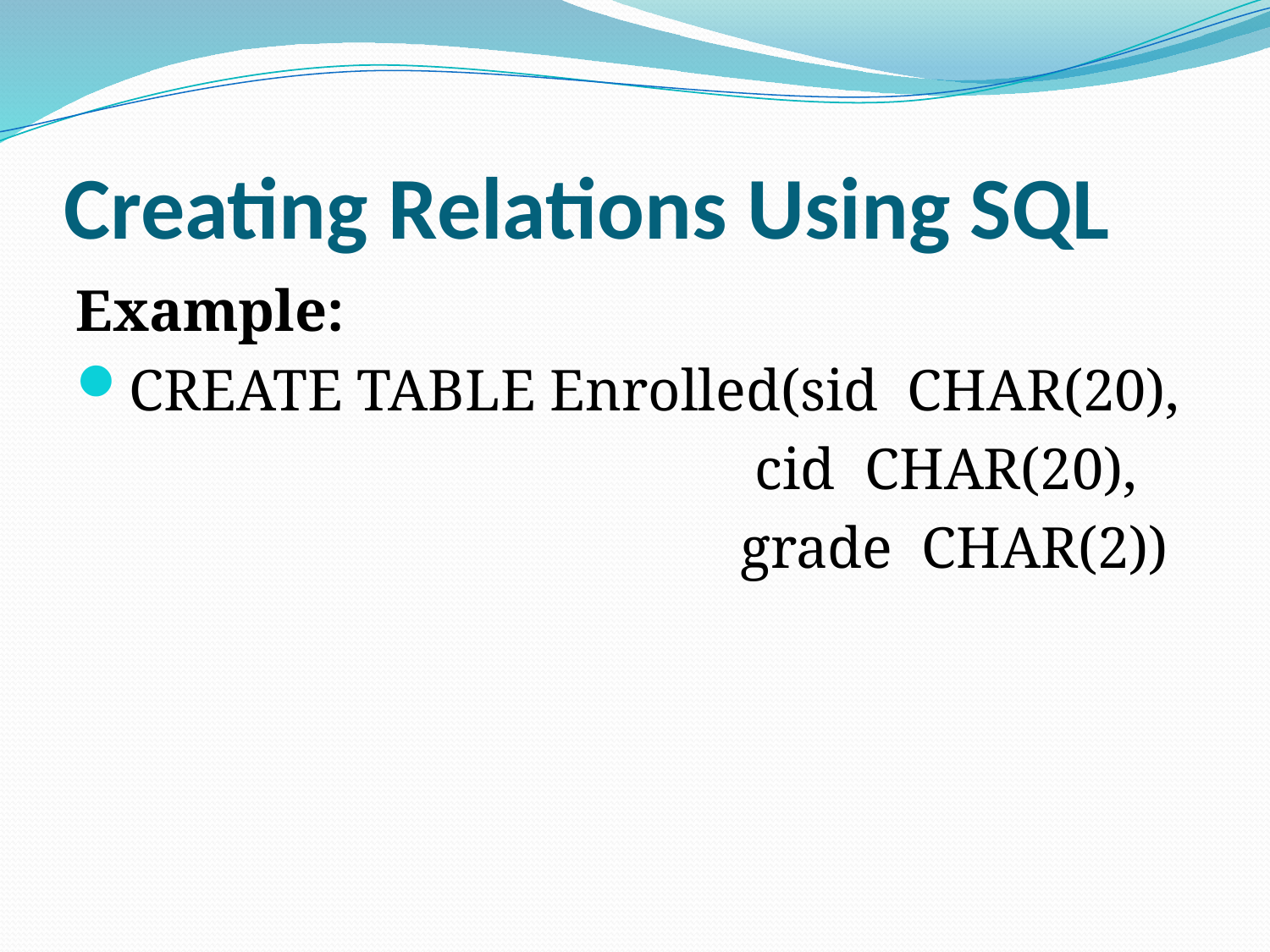

# Creating Relations Using SQL
Example:
CREATE TABLE Enrolled(sid  CHAR(20),
         cid  CHAR(20),
        grade  CHAR(2))